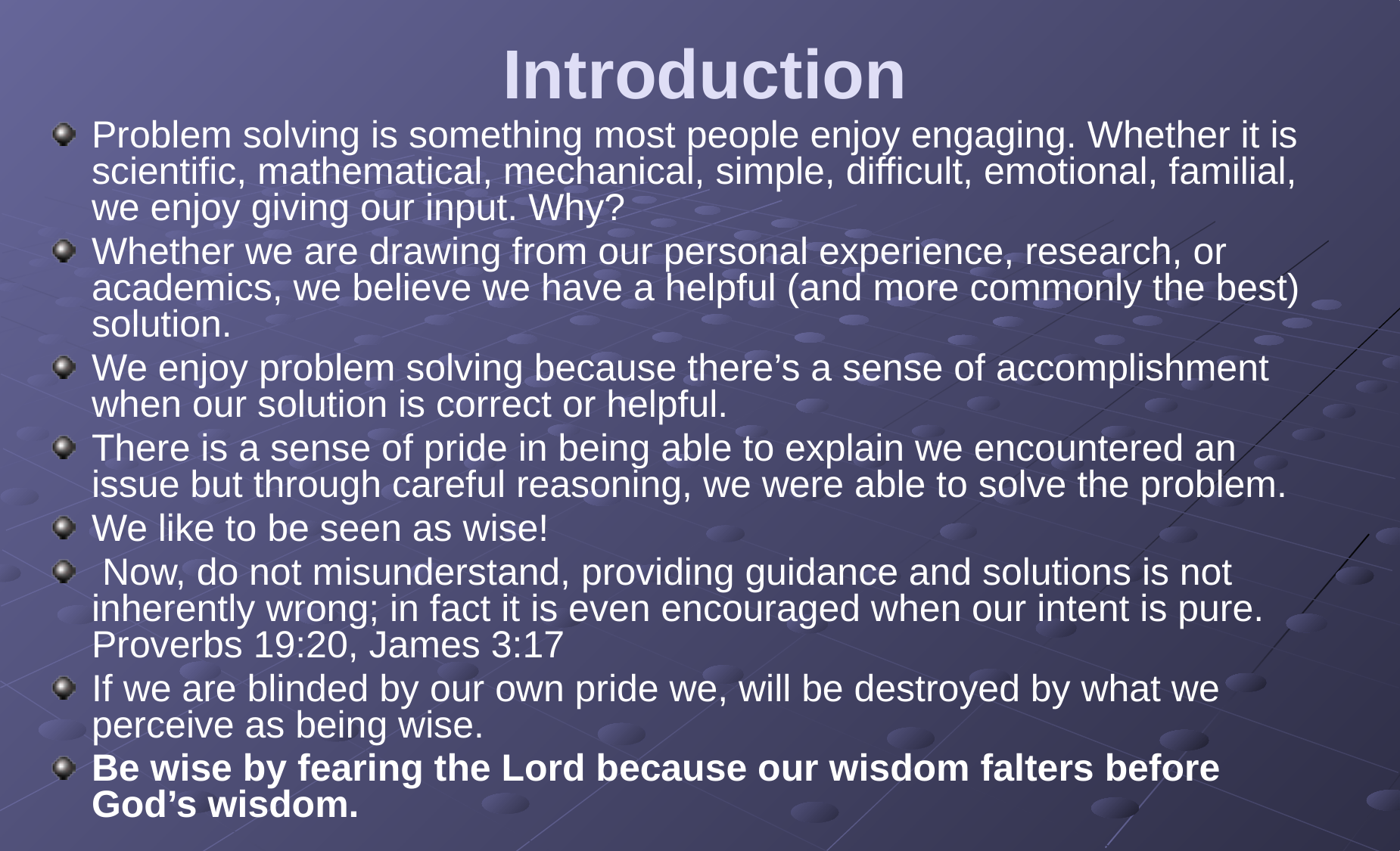

# Introduction
Problem solving is something most people enjoy engaging. Whether it is scientific, mathematical, mechanical, simple, difficult, emotional, familial, we enjoy giving our input. Why?
Whether we are drawing from our personal experience, research, or academics, we believe we have a helpful (and more commonly the best) solution.
We enjoy problem solving because there’s a sense of accomplishment when our solution is correct or helpful.
There is a sense of pride in being able to explain we encountered an issue but through careful reasoning, we were able to solve the problem.
We like to be seen as wise!
 Now, do not misunderstand, providing guidance and solutions is not inherently wrong; in fact it is even encouraged when our intent is pure. Proverbs 19:20, James 3:17
If we are blinded by our own pride we, will be destroyed by what we perceive as being wise.
Be wise by fearing the Lord because our wisdom falters before God’s wisdom.